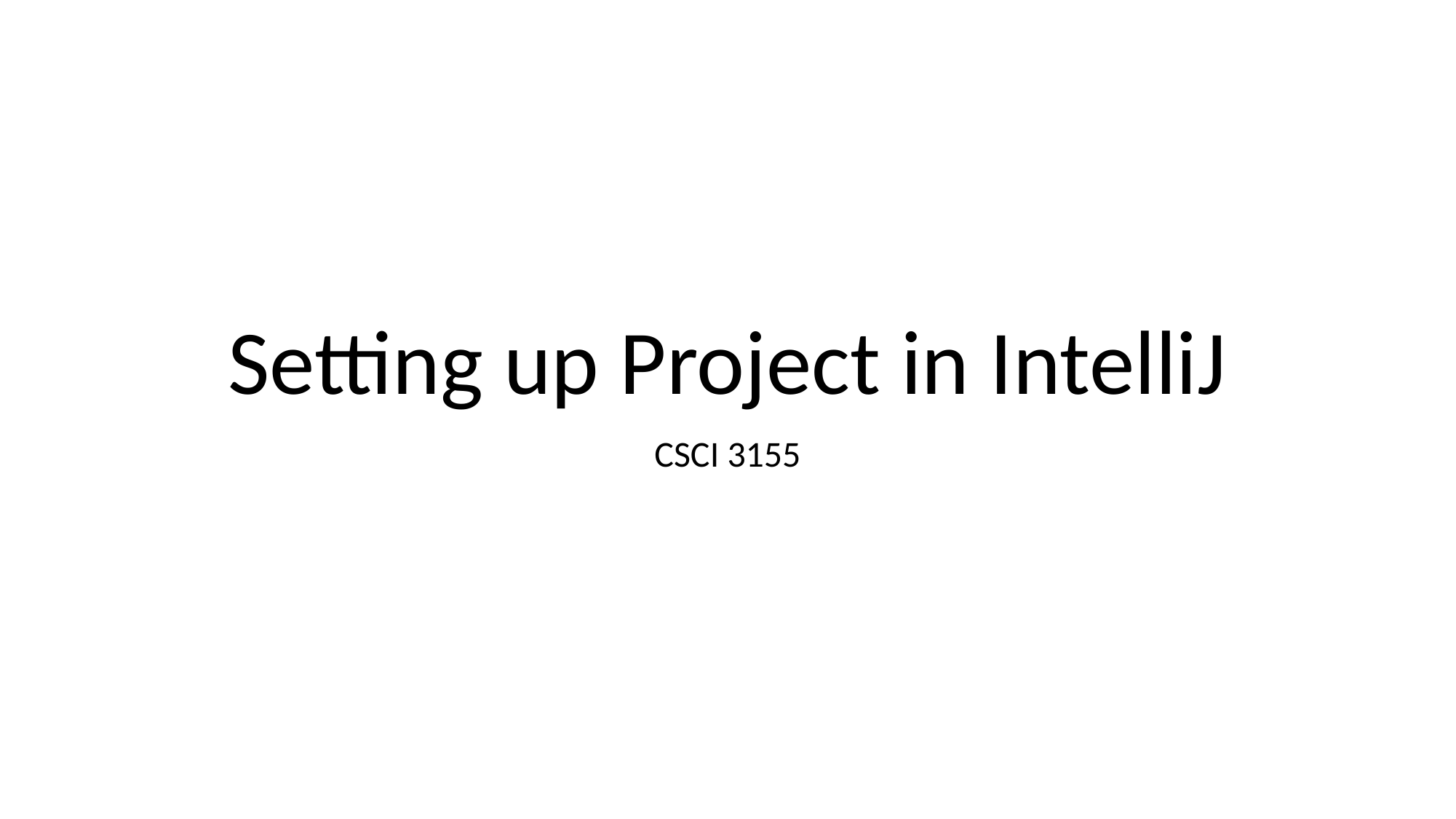

# Setting up Project in IntelliJ
CSCI 3155